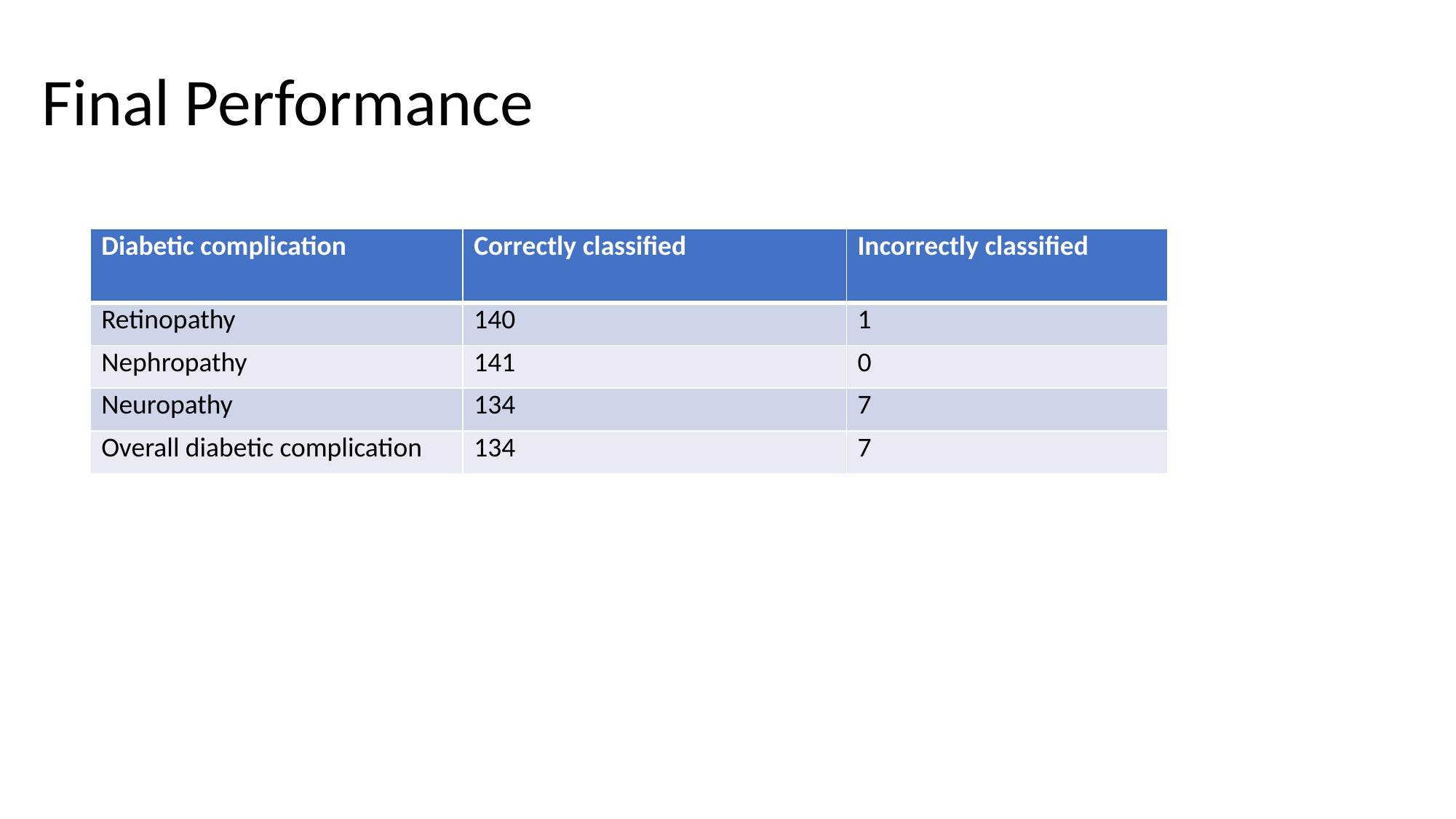

# Final Performance
| Diabetic complication | Correctly classified | Incorrectly classified |
| --- | --- | --- |
| Retinopathy | 140 | 1 |
| Nephropathy | 141 | 0 |
| Neuropathy | 134 | 7 |
| Overall diabetic complication | 134 | 7 |